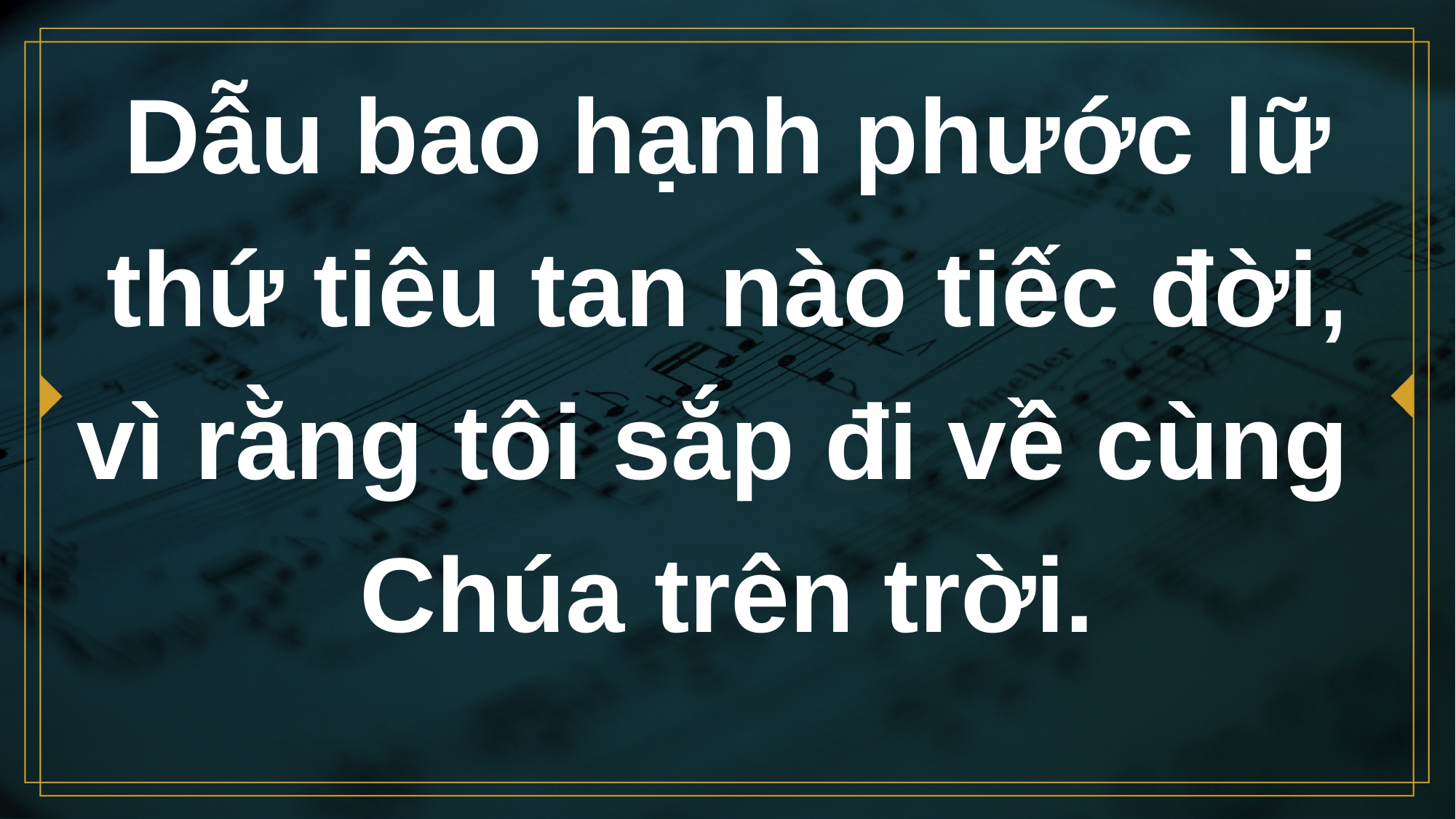

# Dẫu bao hạnh phước lữ thứ tiêu tan nào tiếc đời, vì rằng tôi sắp đi về cùng Chúa trên trời.